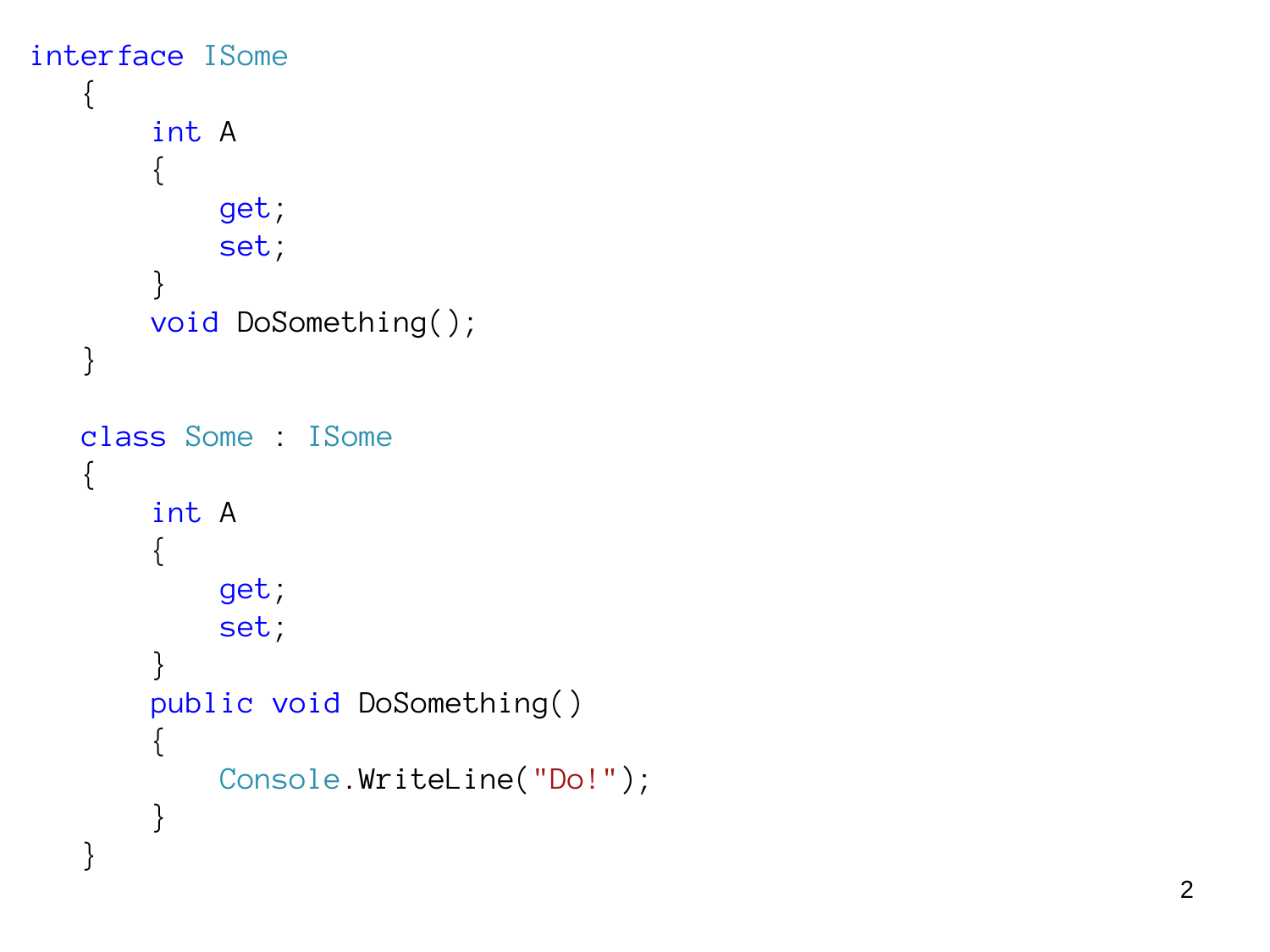

interface ISome
    {
        int A
        {
            get;
            set;
        }
        void DoSomething();
    }

    class Some : ISome
    {
        int A
        {
            get;
            set;
        }
        public void DoSomething()
        {
            Console.WriteLine("Do!");
        }
    }
2